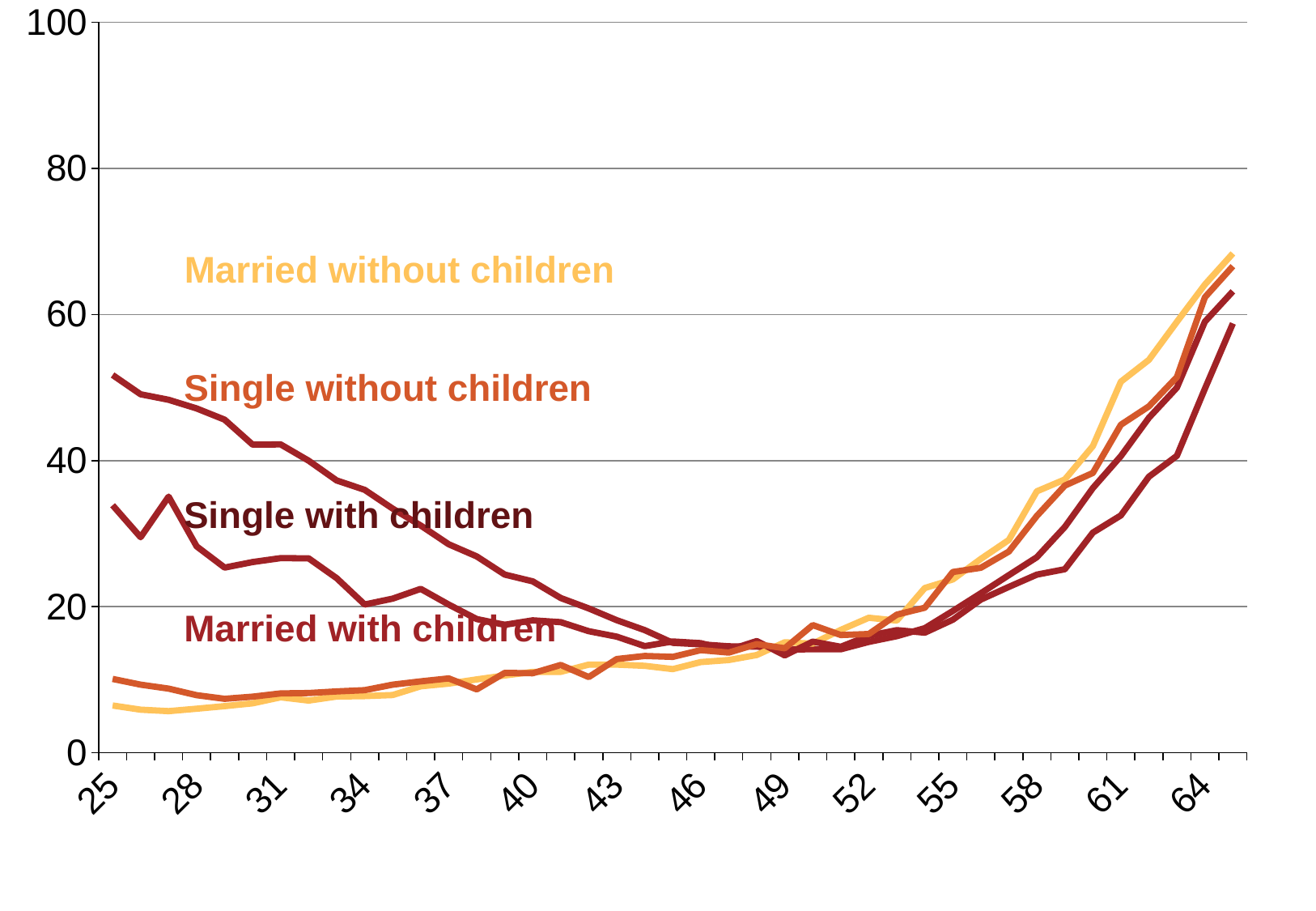

### Chart

| Category | Married with children | Married childless | Single with children | Single childless |
|---|---|---|---|---|
| 25.0 | 51.7167381974249 | 6.473458818842744 | 33.88429752066092 | 10.11677650595445 |
| 26.0 | 49.07879263034104 | 5.9037162162162 | 29.50819672131147 | 9.327307264033518 |
| 27.0 | 48.3238904627005 | 5.700694065351321 | 35.06172839506172 | 8.786074900158239 |
| 28.0 | 47.13670441856755 | 6.038200862600123 | 28.25688073394496 | 7.891252537735005 |
| 29.0 | 45.60249307479224 | 6.393034825870647 | 25.35211267605634 | 7.391438250692945 |
| 30.0 | 42.18537646099484 | 6.778042959427208 | 26.10966057441254 | 7.688645560580815 |
| 31.0 | 42.21986995312247 | 7.600680657969367 | 26.64609053497942 | 8.133773740710092 |
| 32.0 | 39.98128592434151 | 7.151647750581156 | 26.61668228678538 | 8.18254603682946 |
| 33.0 | 37.27868651595907 | 7.703655138501884 | 23.904052936311 | 8.407572383073495 |
| 34.0 | 35.99139151611259 | 7.763183689472653 | 20.30237580993521 | 8.579940417080437 |
| 35.0 | 33.42440303808535 | 7.907091672844083 | 21.10616656071202 | 9.326900987824487 |
| 36.0 | 31.11341811575396 | 9.104004609622585 | 22.44205765969474 | 9.778952426717918 |
| 37.0 | 28.54341595857005 | 9.474017743979719 | 20.29411764705882 | 10.18808777429467 |
| 38.0 | 26.88568555145827 | 10.05272407732865 | 18.31111111111111 | 8.679877197878868 |
| 39.0 | 24.39299830604178 | 10.58911260253542 | 17.52617293524622 | 10.93795942369891 |
| 40.0 | 23.46523130637168 | 11.07491856677524 | 18.13020439061317 | 10.89518955081236 |
| 41.0 | 21.18686171680927 | 11.08501643964303 | 17.88556271314892 | 12.0262390670554 |
| 42.0 | 19.75974930362101 | 12.07253886010363 | 16.64744329104191 | 10.3688524590164 |
| 43.0 | 18.15068493150685 | 12.06896551724138 | 15.90214067278287 | 12.83905967450271 |
| 44.0 | 16.78842273707646 | 11.90619362597715 | 14.60546282245827 | 13.25993298228818 |
| 45.0 | 15.05741315808478 | 11.45952109464082 | 15.24024024024024 | 13.1307929969104 |
| 46.0 | 14.8463392588129 | 12.41671714112659 | 15.0125403081333 | 14.05665419561732 |
| 47.0 | 14.57616983106593 | 12.70125223613596 | 14.06035665294925 | 13.71841155234657 |
| 48.0 | 14.5428635715893 | 13.38862559241706 | 15.29642974123813 | 14.8773841961853 |
| 49.0 | 14.11309429789923 | 15.12654502648617 | 13.33333333333333 | 14.3093010456797 |
| 50.0 | 14.18881174686777 | 14.94325346784363 | 15.21936459909228 | 17.48633879781421 |
| 51.0 | 14.17348608837971 | 16.82368775235532 | 14.51365449524394 | 16.12329579134558 |
| 52.0 | 15.17812343201204 | 18.48523748395368 | 16.02602010644589 | 16.26399528579847 |
| 53.0 | 15.96653303120097 | 18.10287241148965 | 16.7878787878788 | 18.90862944162421 |
| 54.0 | 17.05839147998531 | 22.56011315417256 | 16.44676281067812 | 19.86040609137056 |
| 55.0 | 19.40732132481116 | 23.72881355932202 | 18.21837302814723 | 24.7498332221481 |
| 56.0 | 21.83767228177642 | 26.53386454183267 | 20.97178683385578 | 25.32751091703057 |
| 57.0 | 24.31900229734165 | 29.13793103448275 | 22.70903010033445 | 27.54538279400158 |
| 58.0 | 26.77029360967185 | 35.792349726776 | 24.39105772439106 | 32.42349048800659 |
| 59.0 | 30.918184149782 | 37.4172185430462 | 25.12858192505511 | 36.57657657657658 |
| 60.0 | 36.23922266319966 | 41.99084668192219 | 30.1354401805869 | 38.30606352261774 |
| 61.0 | 40.61097437382363 | 50.7957559681698 | 32.49508840864434 | 44.90603363006924 |
| 62.0 | 45.85861899294736 | 53.78151260504201 | 37.7880184331798 | 47.42268041237113 |
| 63.0 | 49.9822380106572 | 58.98617511520736 | 40.64763527907967 | 51.43487858719627 |
| 64.0 | 59.0104792990895 | 64.0949554896143 | 49.83633387888707 | 62.35294117647058 |
| 65.0 | 63.16614420062696 | 68.35699797160241 | 58.77823408624229 | 66.61290322580643 |
Proportion of female higher education graduates by age group
Married without children
Single without children
Single with children
Married with children